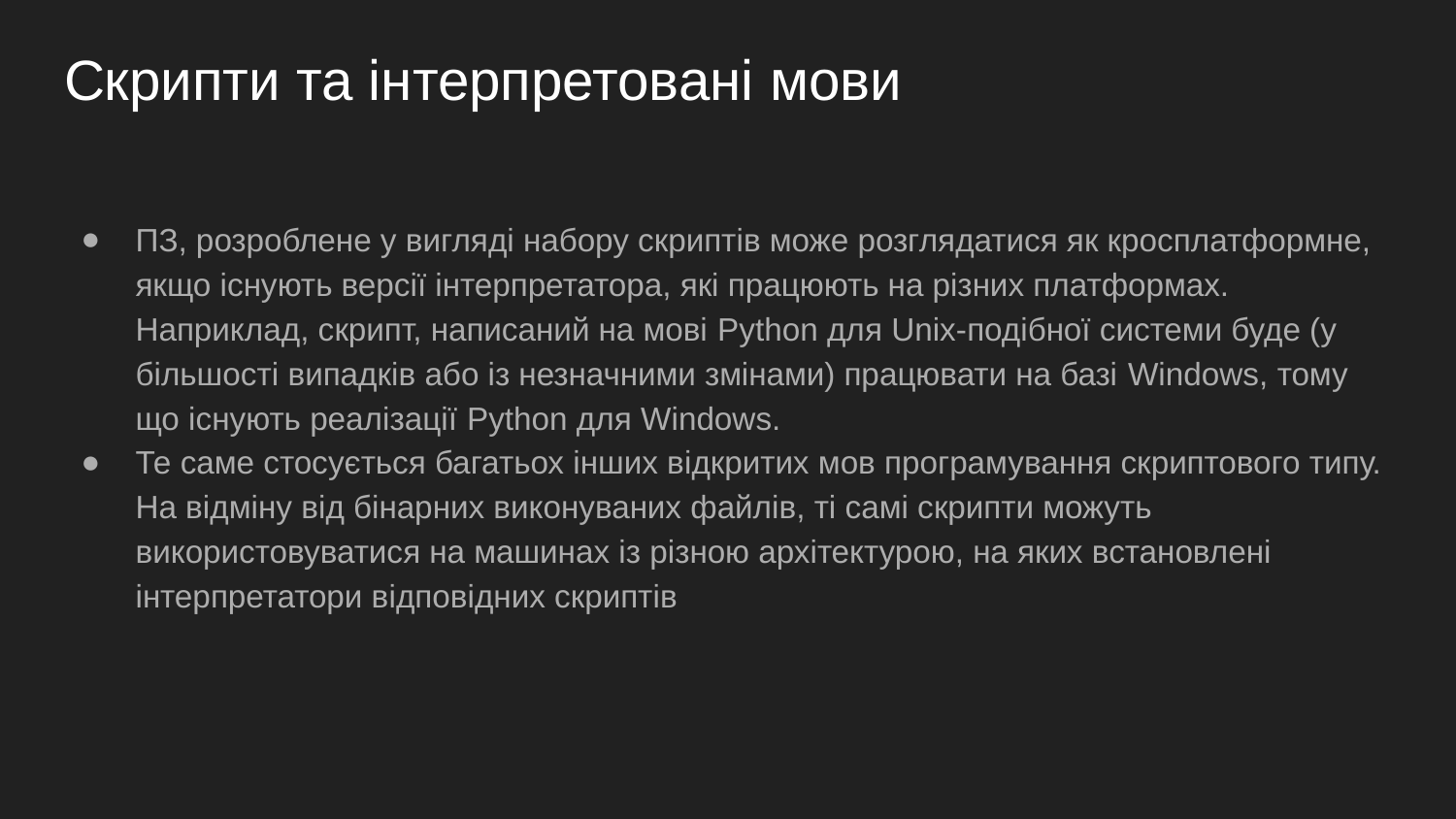

# Скрипти та інтерпретовані мови
ПЗ, розроблене у вигляді набору скриптів може розглядатися як кросплатформне, якщо існують версії інтерпретатора, які працюють на різних платформах. Наприклад, скрипт, написаний на мові Python для Unix-подібної системи буде (у більшості випадків або із незначними змінами) працювати на базі Windows, тому що існують реалізації Python для Windows.
Те саме стосується багатьох інших відкритих мов програмування скриптового типу. На відміну від бінарних виконуваних файлів, ті самі скрипти можуть використовуватися на машинах із різною архітектурою, на яких встановлені інтерпретатори відповідних скриптів